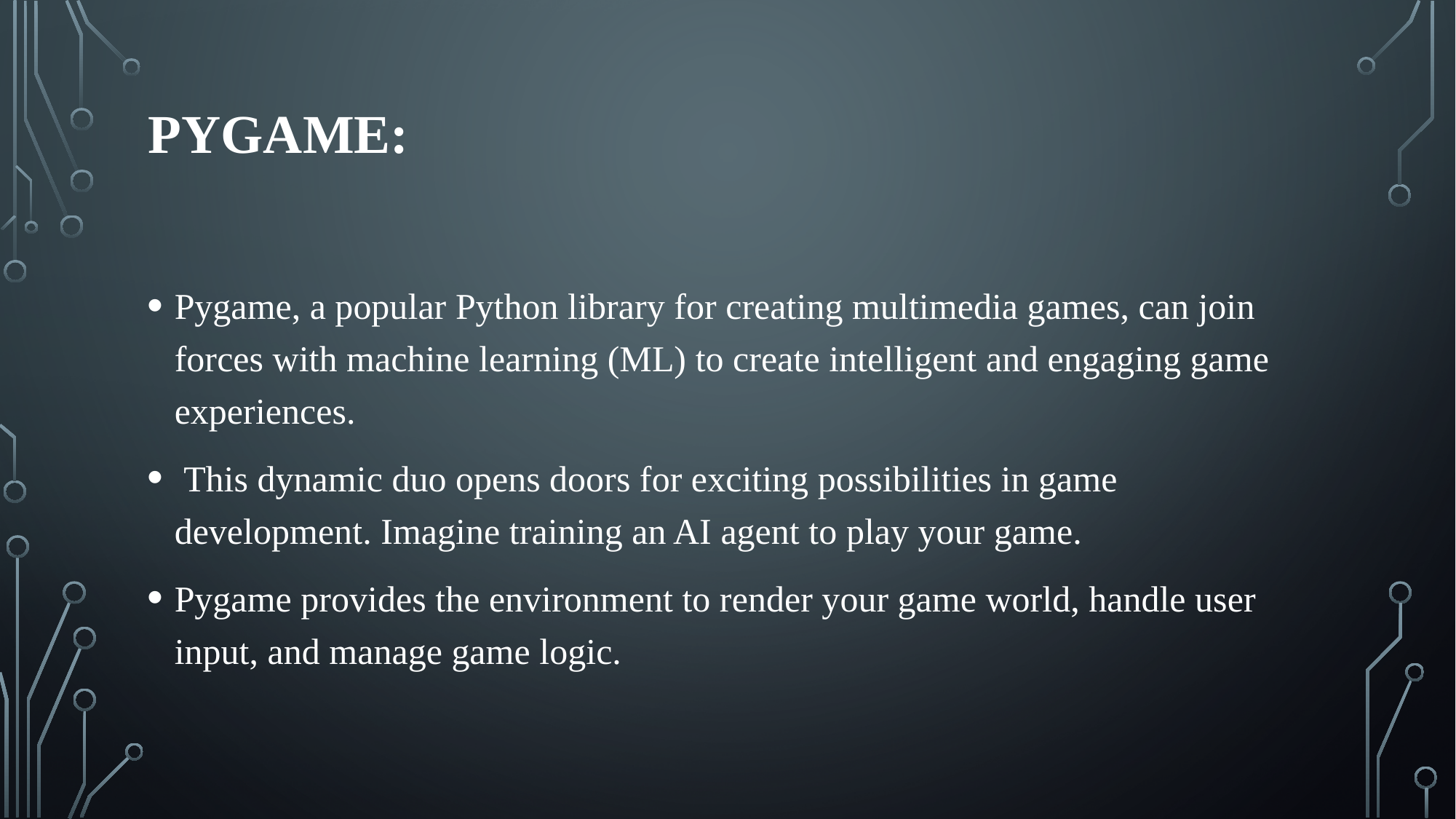

# Pygame:
Pygame, a popular Python library for creating multimedia games, can join forces with machine learning (ML) to create intelligent and engaging game experiences.
 This dynamic duo opens doors for exciting possibilities in game development. Imagine training an AI agent to play your game.
Pygame provides the environment to render your game world, handle user input, and manage game logic.